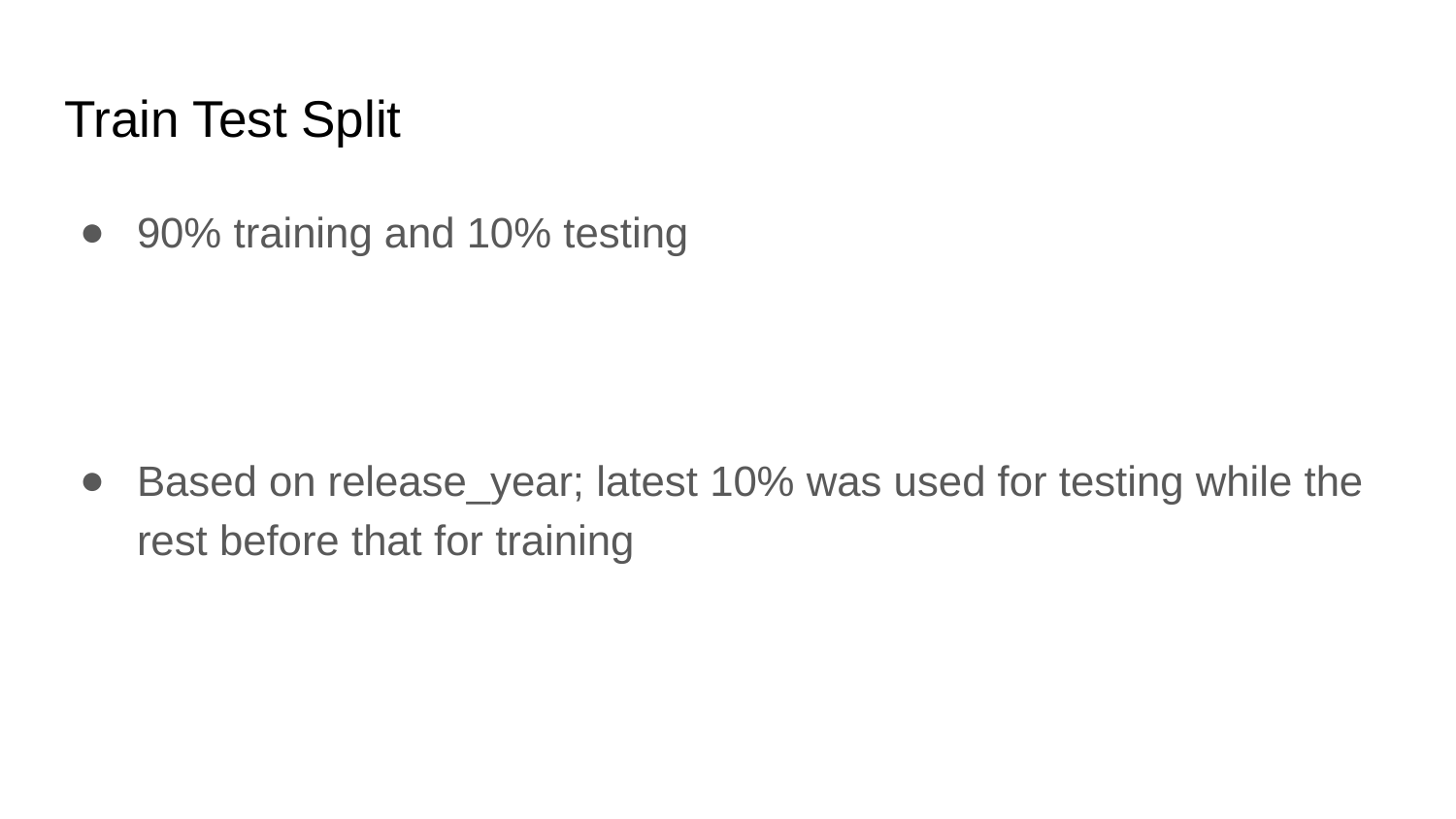

# Train Test Split
90% training and 10% testing

Based on release_year; latest 10% was used for testing while the rest before that for training